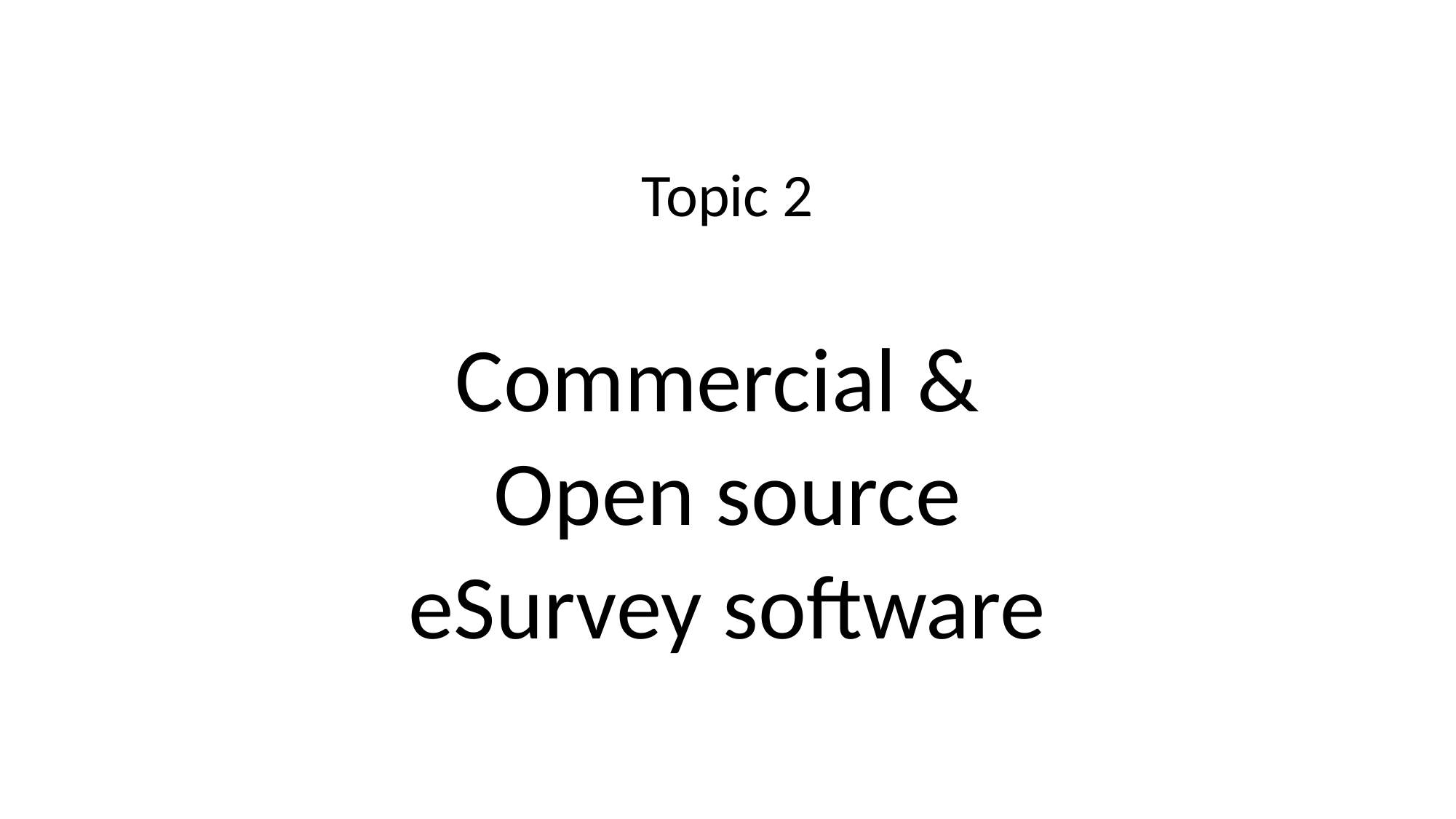

# Topic 2
Commercial &
Open source
 eSurvey software